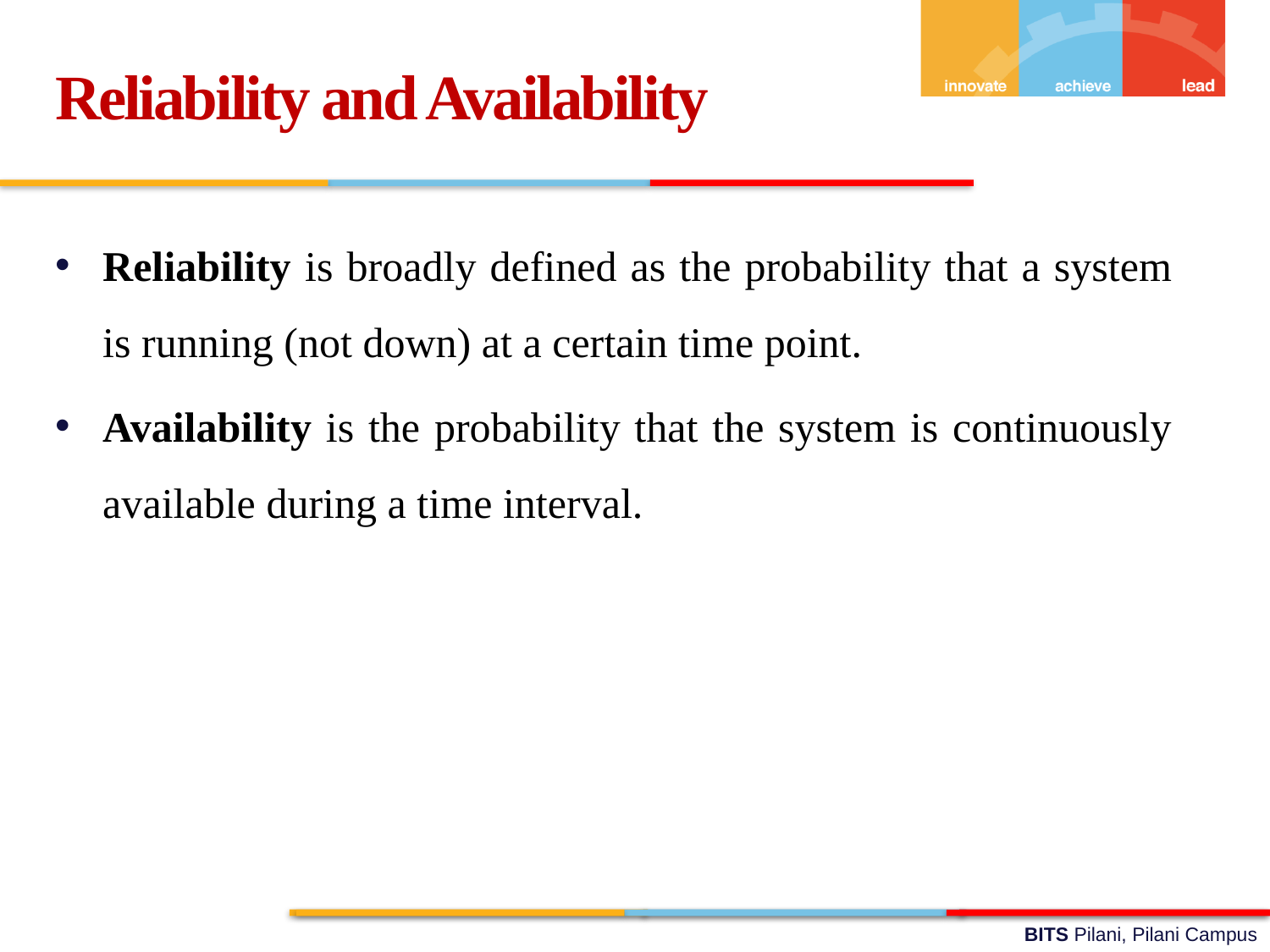

Reliability and Availability
Reliability is broadly defined as the probability that a system is running (not down) at a certain time point.
Availability is the probability that the system is continuously available during a time interval.